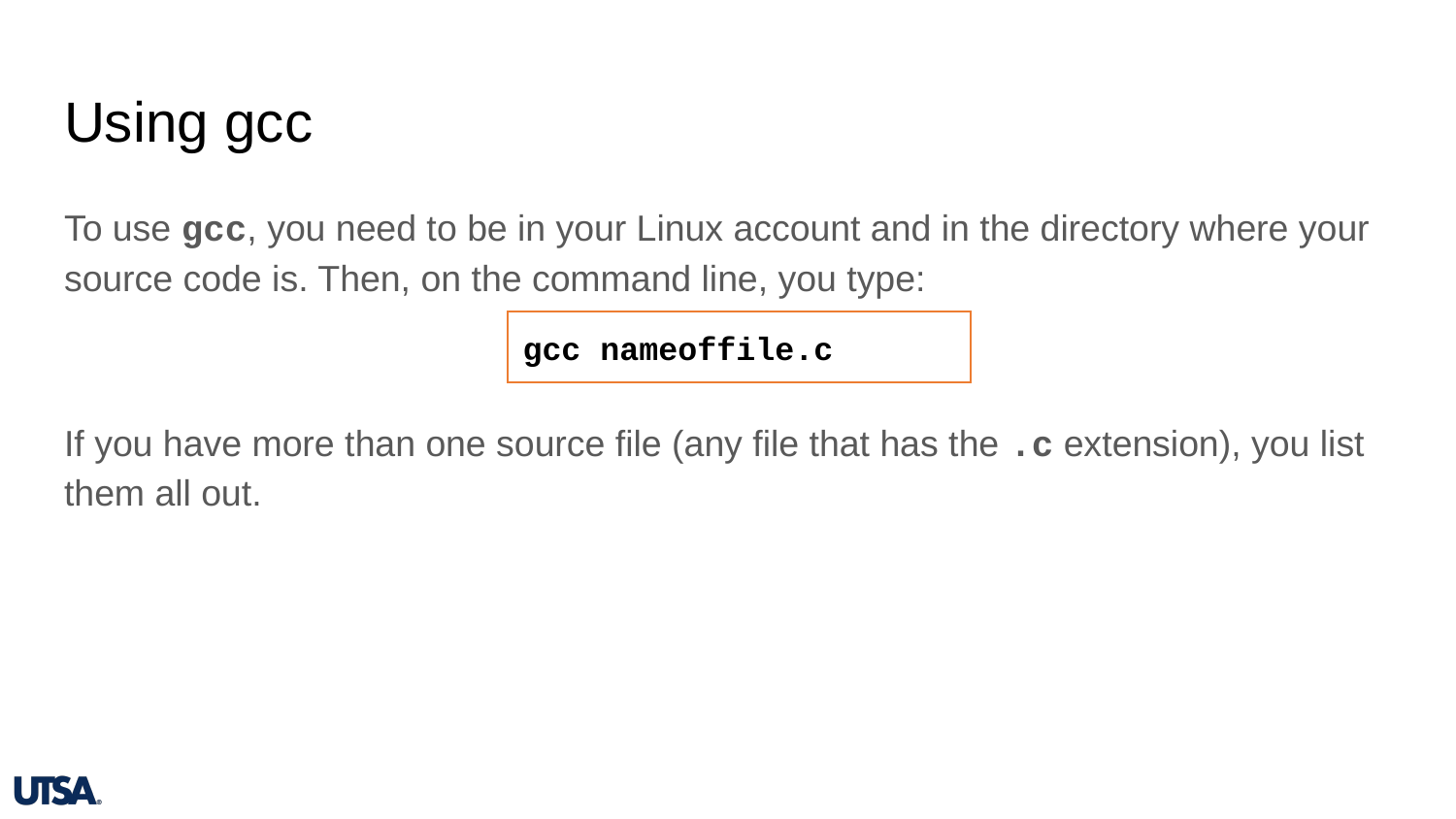

# Using gcc
To use gcc, you need to be in your Linux account and in the directory where your source code is. Then, on the command line, you type:

If you have more than one source file (any file that has the .c extension), you list them all out.
gcc nameoffile.c